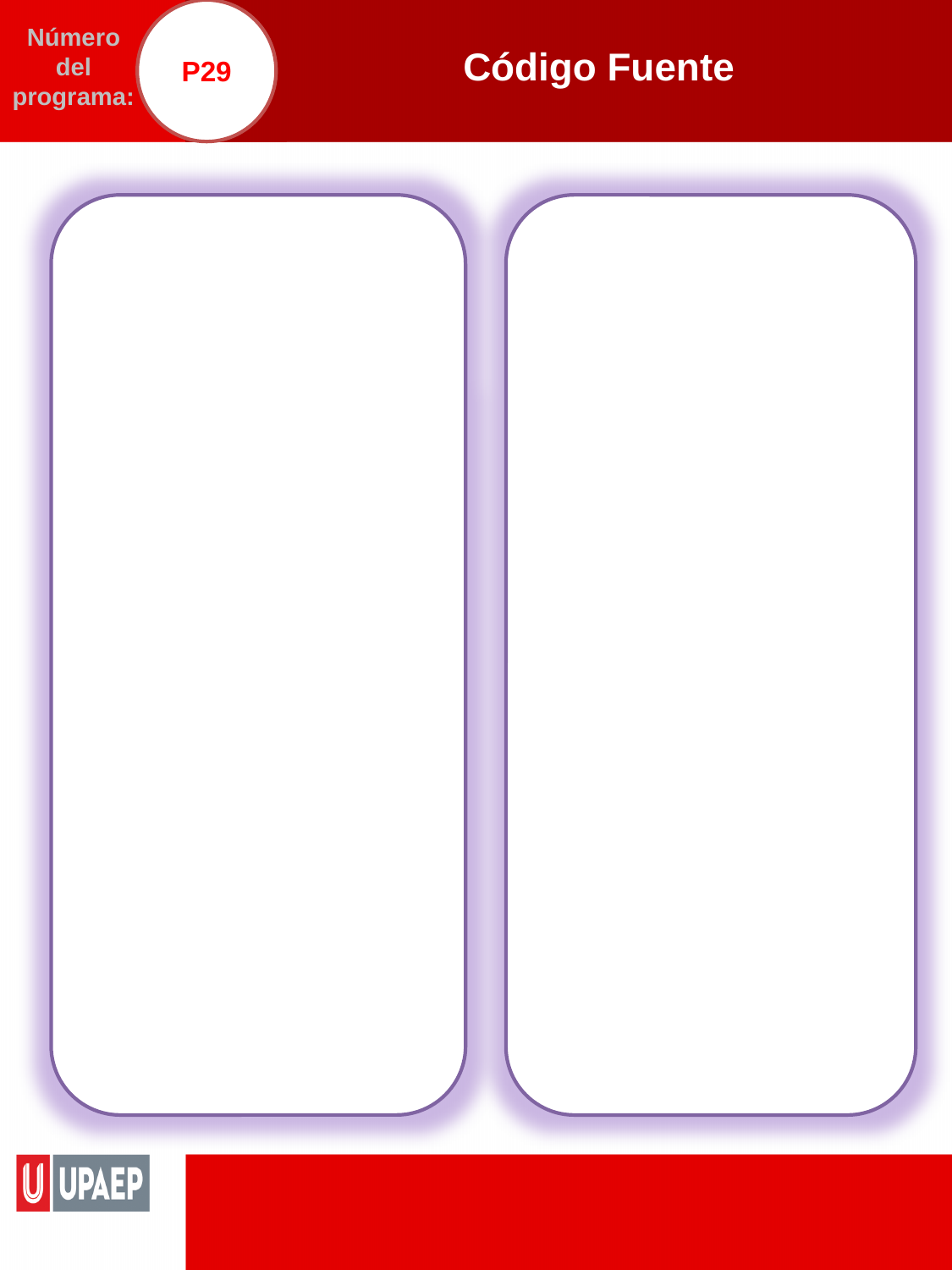

P29
# Código Fuente
Número del programa: